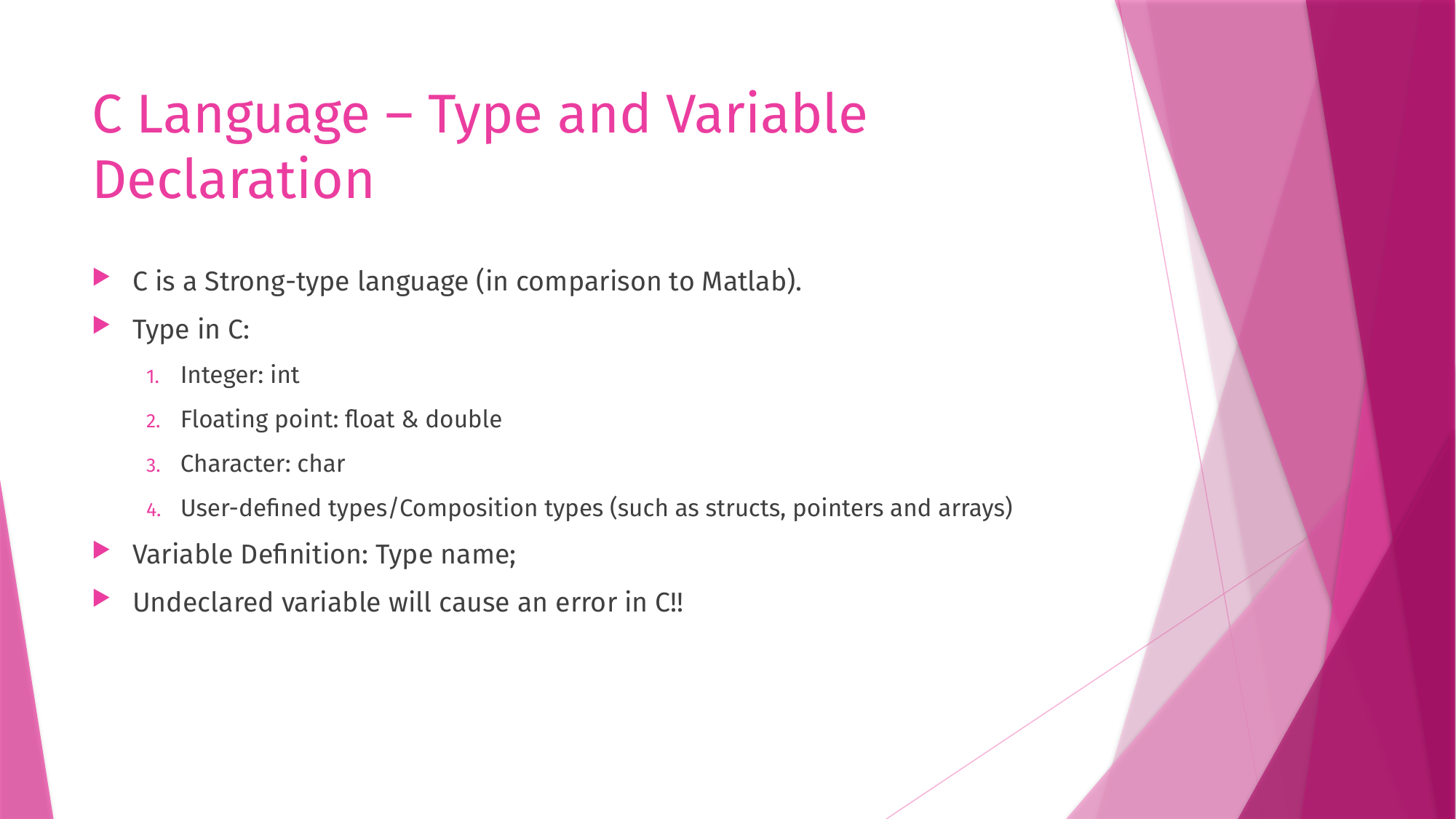

# C Language – Type and Variable Declaration
C is a Strong-type language (in comparison to Matlab).
Type in C:
Integer: int
Floating point: float & double
Character: char
User-defined types/Composition types (such as structs, pointers and arrays)
Variable Definition: Type name;
Undeclared variable will cause an error in C!!